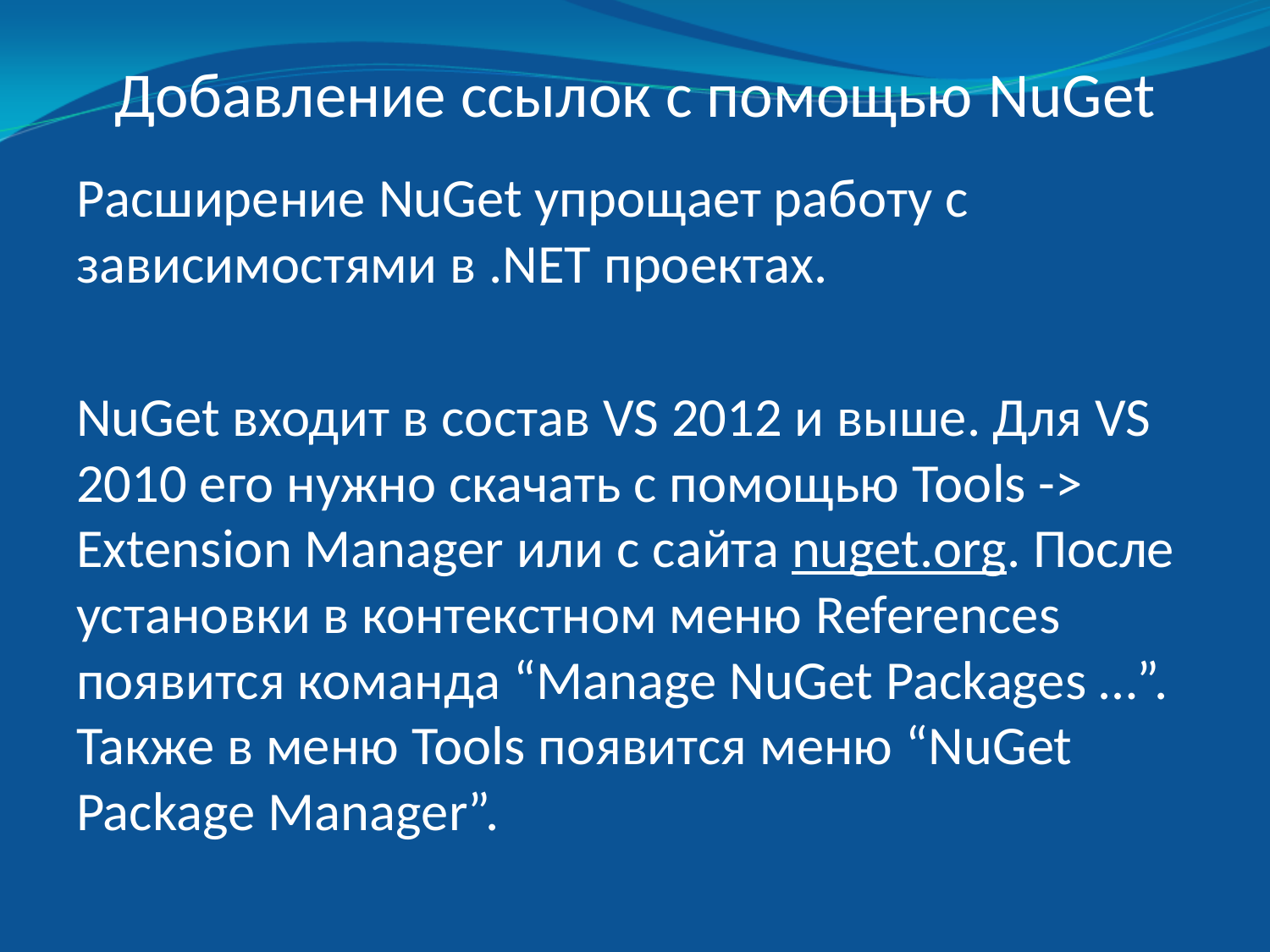

# Добавление ссылок с помощью NuGet
Расширение NuGet упрощает работу с зависимостями в .NET проектах.

NuGet входит в состав VS 2012 и выше. Для VS 2010 его нужно скачать с помощью Tools -> Extension Manager или с сайта nuget.org. После установки в контекстном меню References появится команда “Manage NuGet Packages …”. Также в меню Tools появится меню “NuGet Package Manager”.